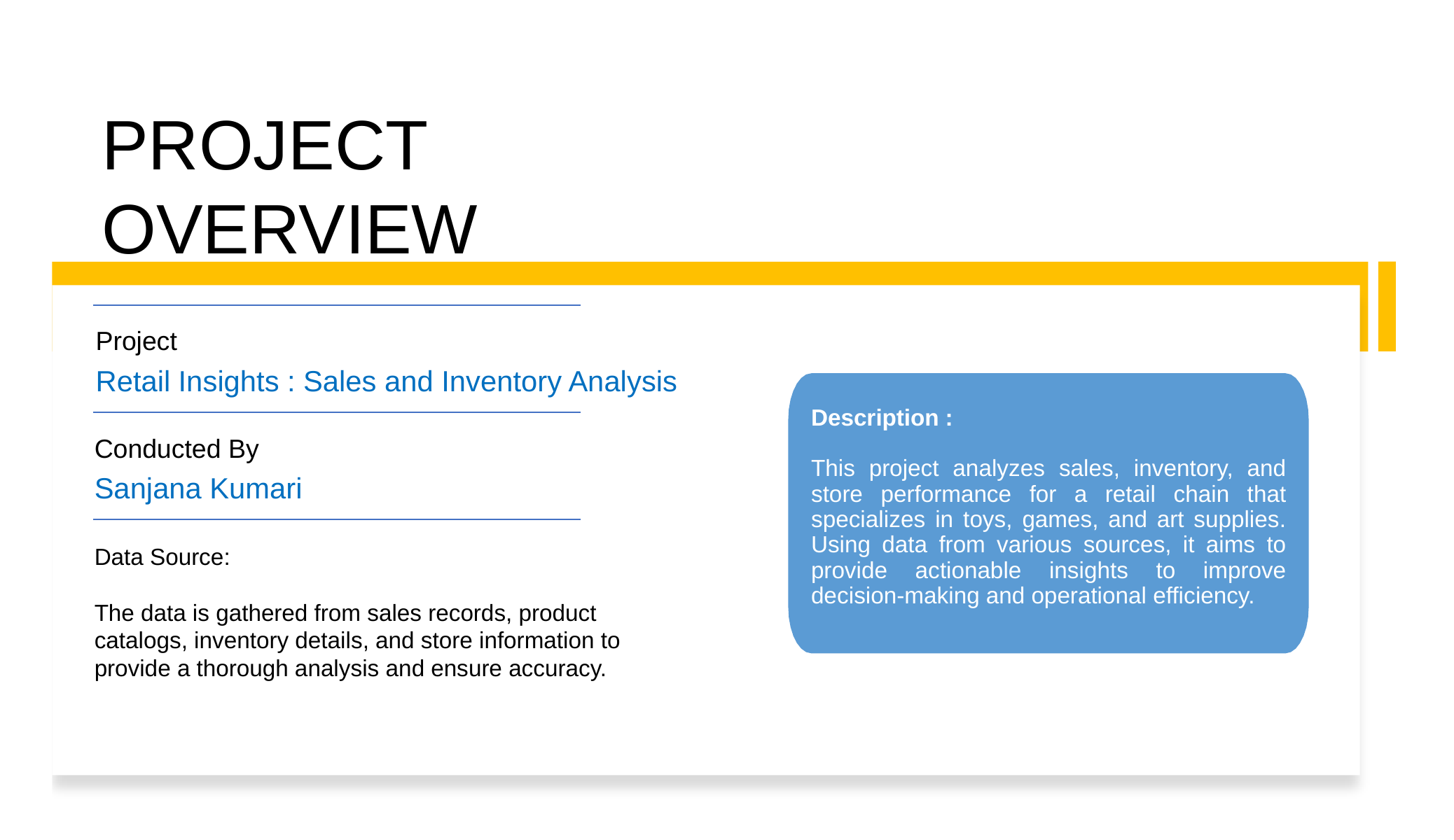

# PROJECT OVERVIEW

Project
Retail Insights : Sales and Inventory Analysis
Description :

This project analyzes sales, inventory, and store performance for a retail chain that specializes in toys, games, and art supplies. Using data from various sources, it aims to provide actionable insights to improve decision-making and operational efficiency.

Conducted By
Sanjana Kumari

Data Source:

The data is gathered from sales records, product catalogs, inventory details, and store information to provide a thorough analysis and ensure accuracy.